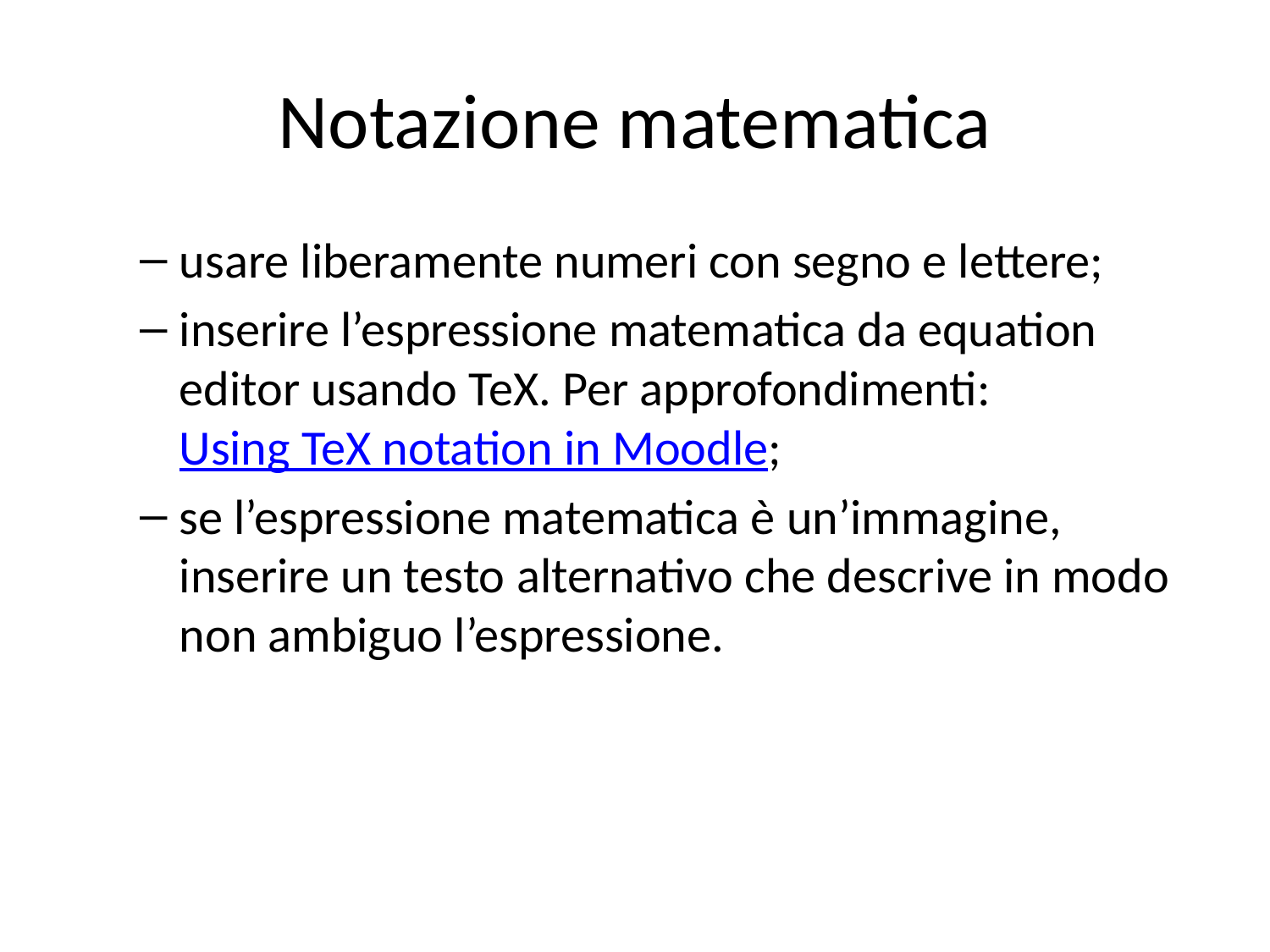

# Notazione matematica
usare liberamente numeri con segno e lettere;
inserire l’espressione matematica da equation editor usando TeX. Per approfondimenti: Using TeX notation in Moodle;
se l’espressione matematica è un’immagine, inserire un testo alternativo che descrive in modo non ambiguo l’espressione.